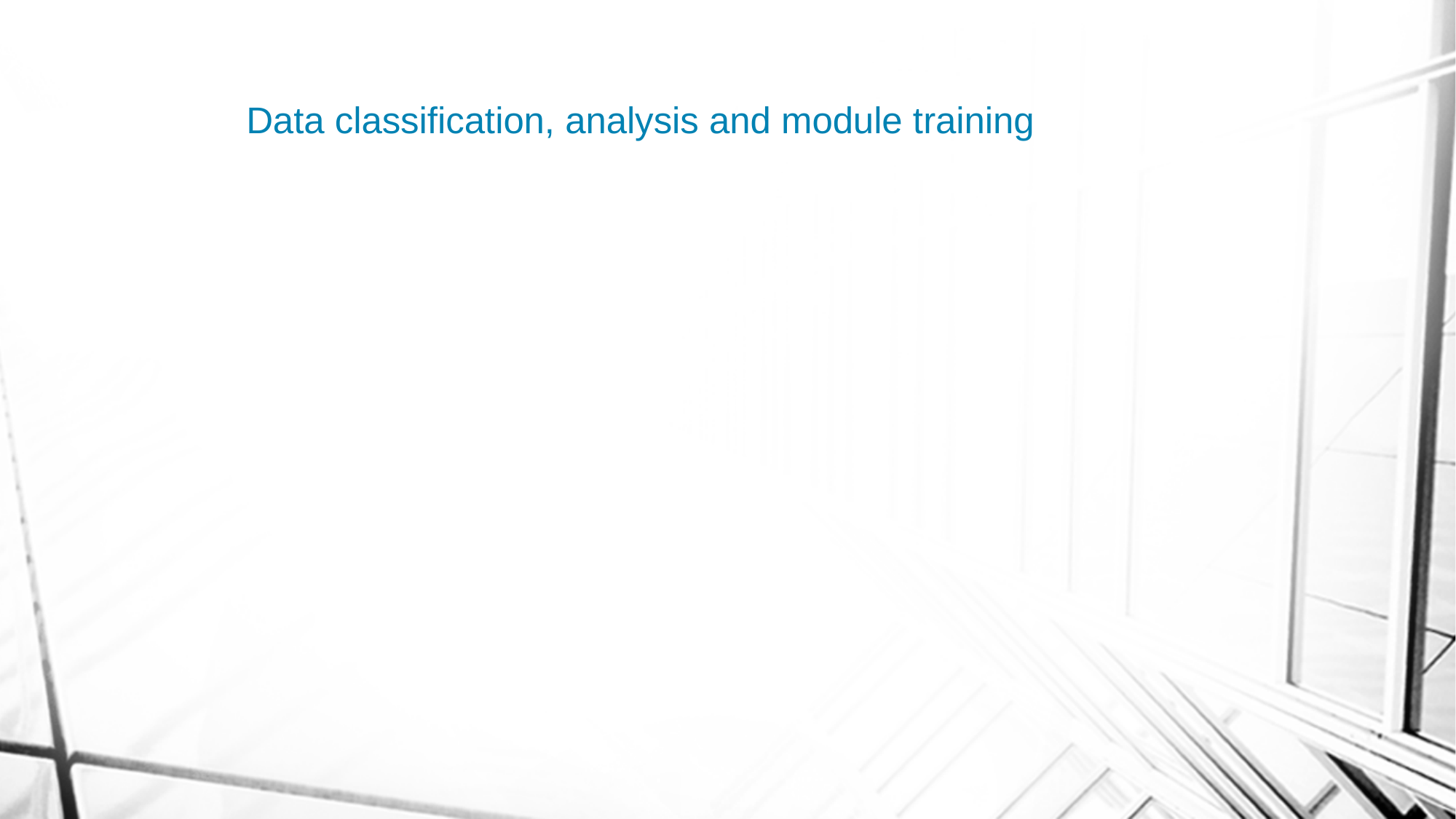

# Data classification, analysis and module training